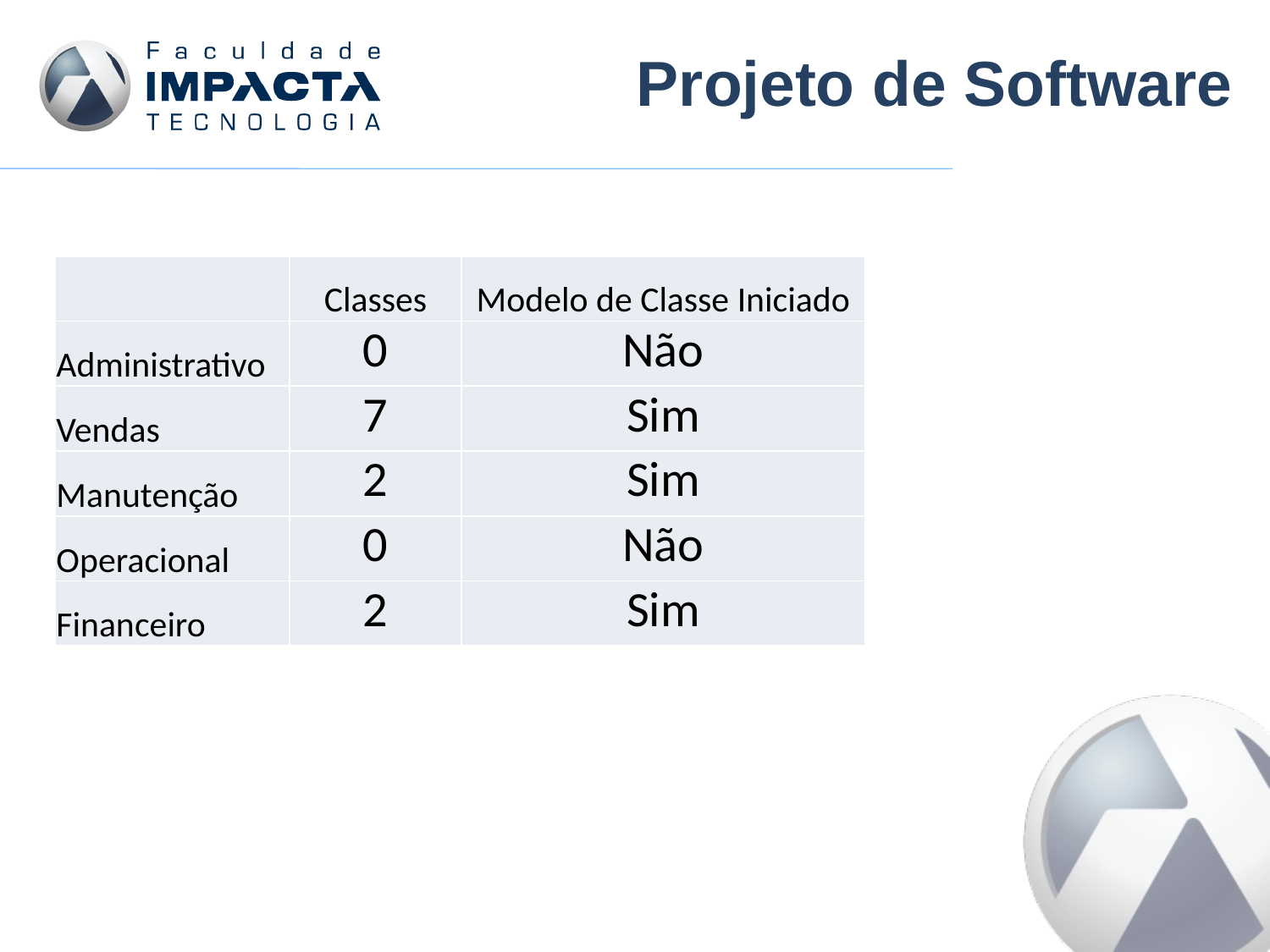

# Projeto de Software
|  | Classes | Modelo de Classe Iniciado |
| --- | --- | --- |
| Administrativo | 0 | Não |
| Vendas | 7 | Sim |
| Manutenção | 2 | Sim |
| Operacional | 0 | Não |
| Financeiro | 2 | Sim |